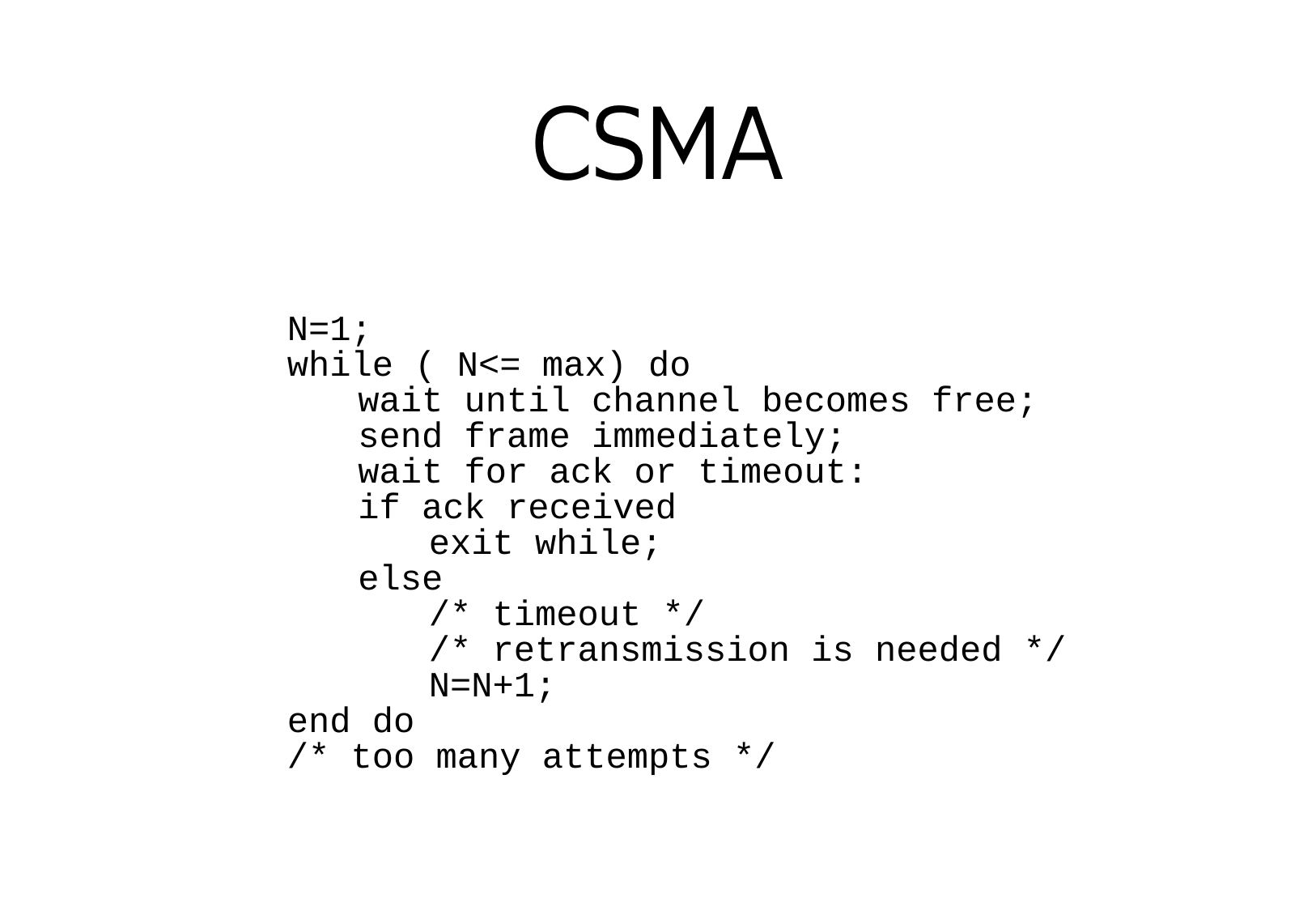

# CSMA
N=1;
while ( N<= max) do
	wait until channel becomes free;
	send frame immediately;
	wait for ack or timeout:
	if ack received
		exit while;
	else
		/* timeout */
		/* retransmission is needed */
		N=N+1;
end do
/* too many attempts */